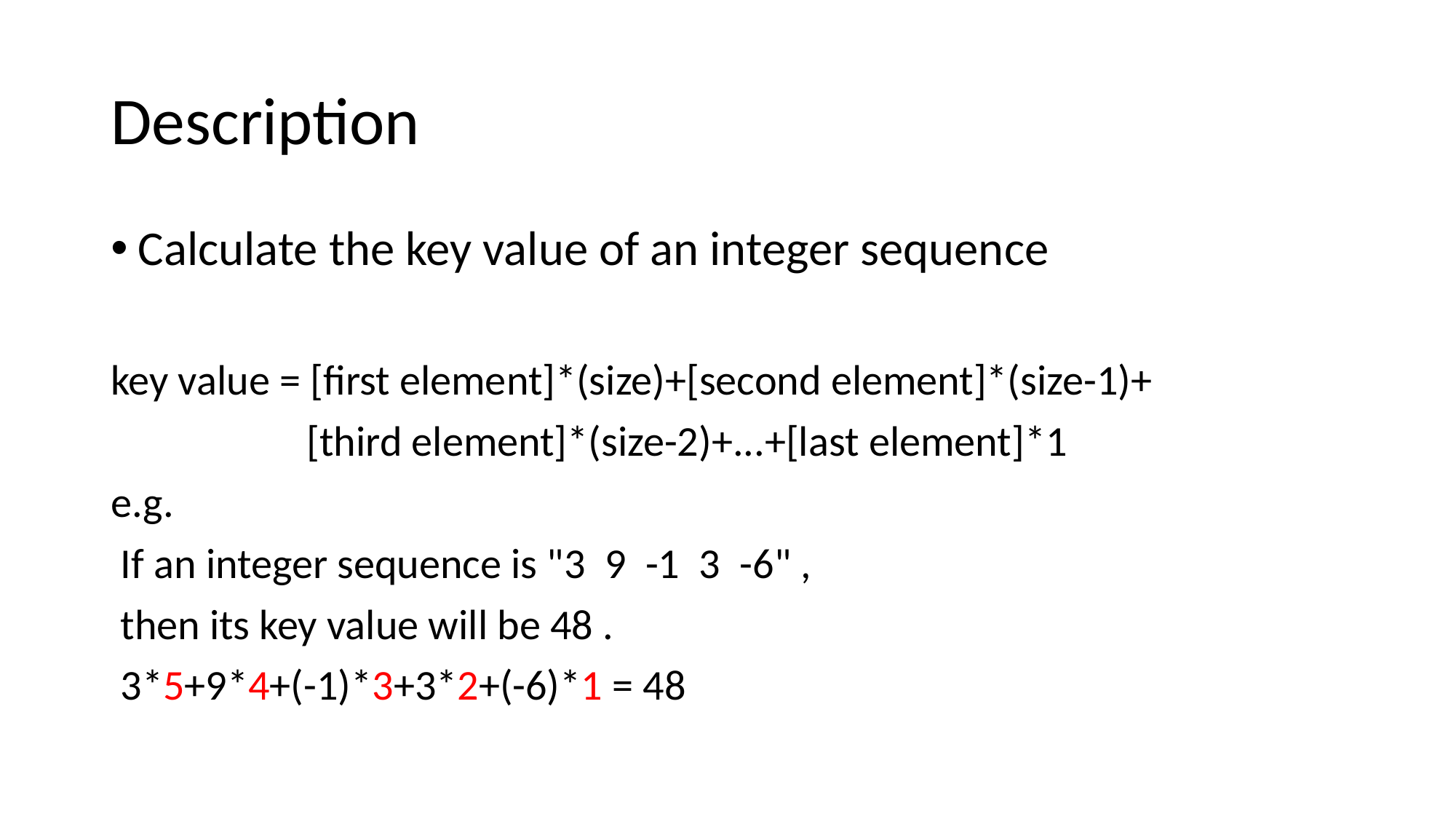

# Description
Calculate the key value of an integer sequence

key value = [first element]*(size)+[second element]*(size-1)+
	         [third element]*(size-2)+...+[last element]*1
e.g.
 If an integer sequence is "3  9  -1  3  -6" ,
 then its key value will be 48 .
 3*5+9*4+(-1)*3+3*2+(-6)*1 = 48